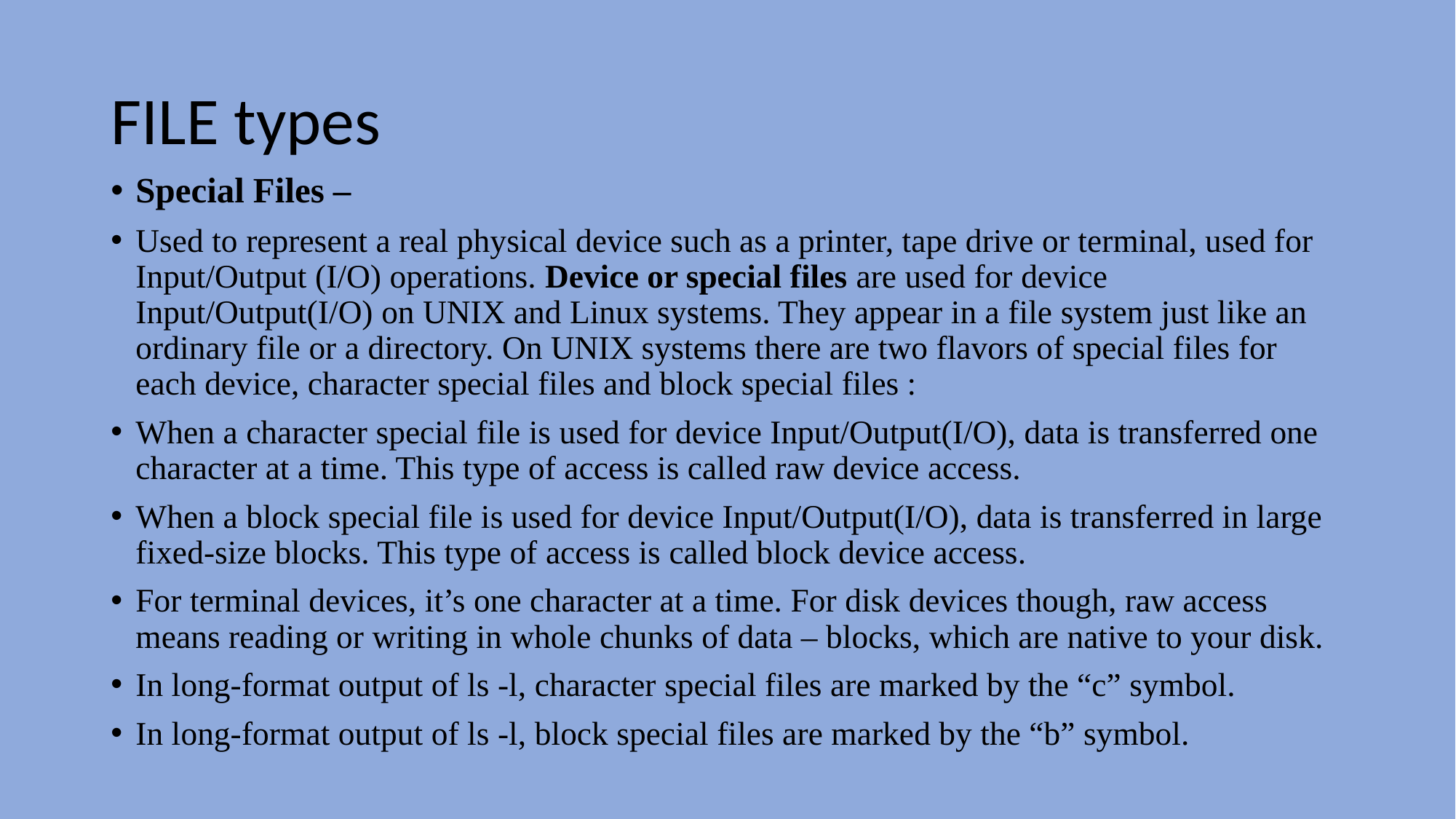

# FILE types
Special Files –
Used to represent a real physical device such as a printer, tape drive or terminal, used for Input/Output (I/O) operations. Device or special files are used for device Input/Output(I/O) on UNIX and Linux systems. They appear in a file system just like an ordinary file or a directory. On UNIX systems there are two flavors of special files for each device, character special files and block special files :
When a character special file is used for device Input/Output(I/O), data is transferred one character at a time. This type of access is called raw device access.
When a block special file is used for device Input/Output(I/O), data is transferred in large fixed-size blocks. This type of access is called block device access.
For terminal devices, it’s one character at a time. For disk devices though, raw access means reading or writing in whole chunks of data – blocks, which are native to your disk.
In long-format output of ls -l, character special files are marked by the “c” symbol.
In long-format output of ls -l, block special files are marked by the “b” symbol.